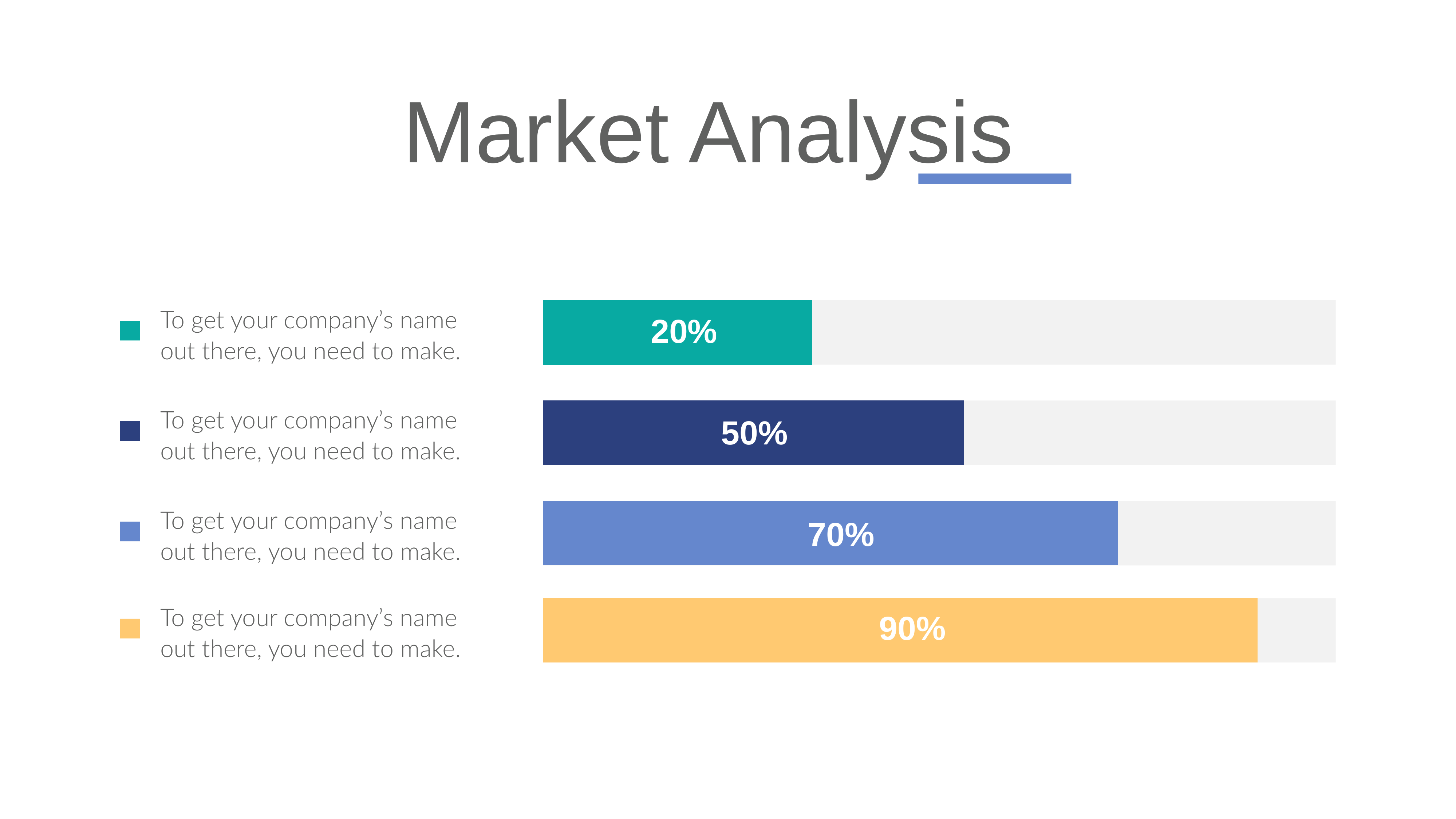

Market Analysis

To get your company’s name out there, you need to make.

20%

To get your company’s name out there, you need to make.

50%

To get your company’s name out there, you need to make.

70%

To get your company’s name out there, you need to make.

90%